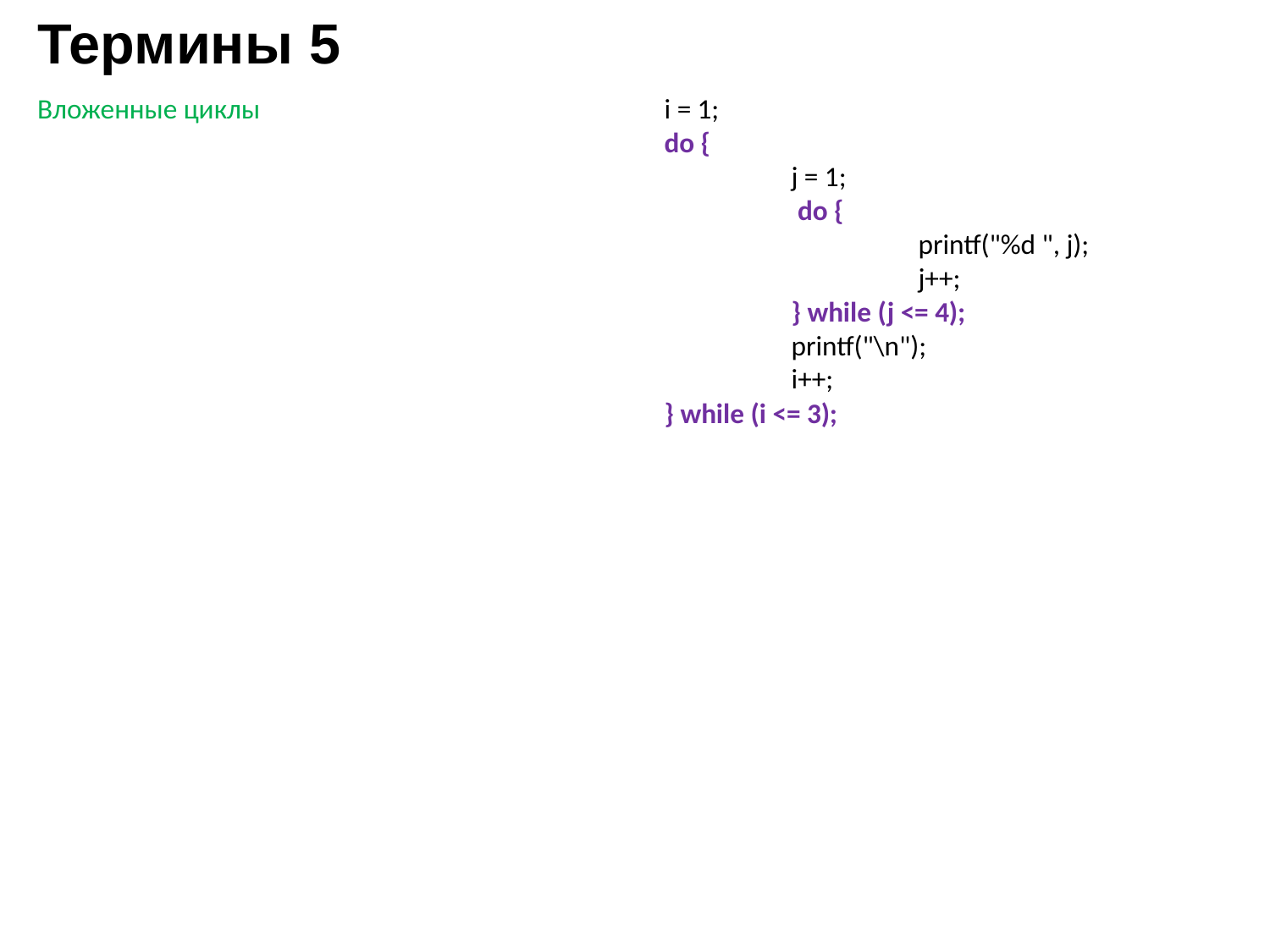

# Термины 5
i = 1;
do {
  	j = 1;
	 do {
		printf("%d ", j);
		j++;
	} while (j <= 4);
  	printf("\n");
  	i++;
} while (i <= 3);

Вложенные циклы